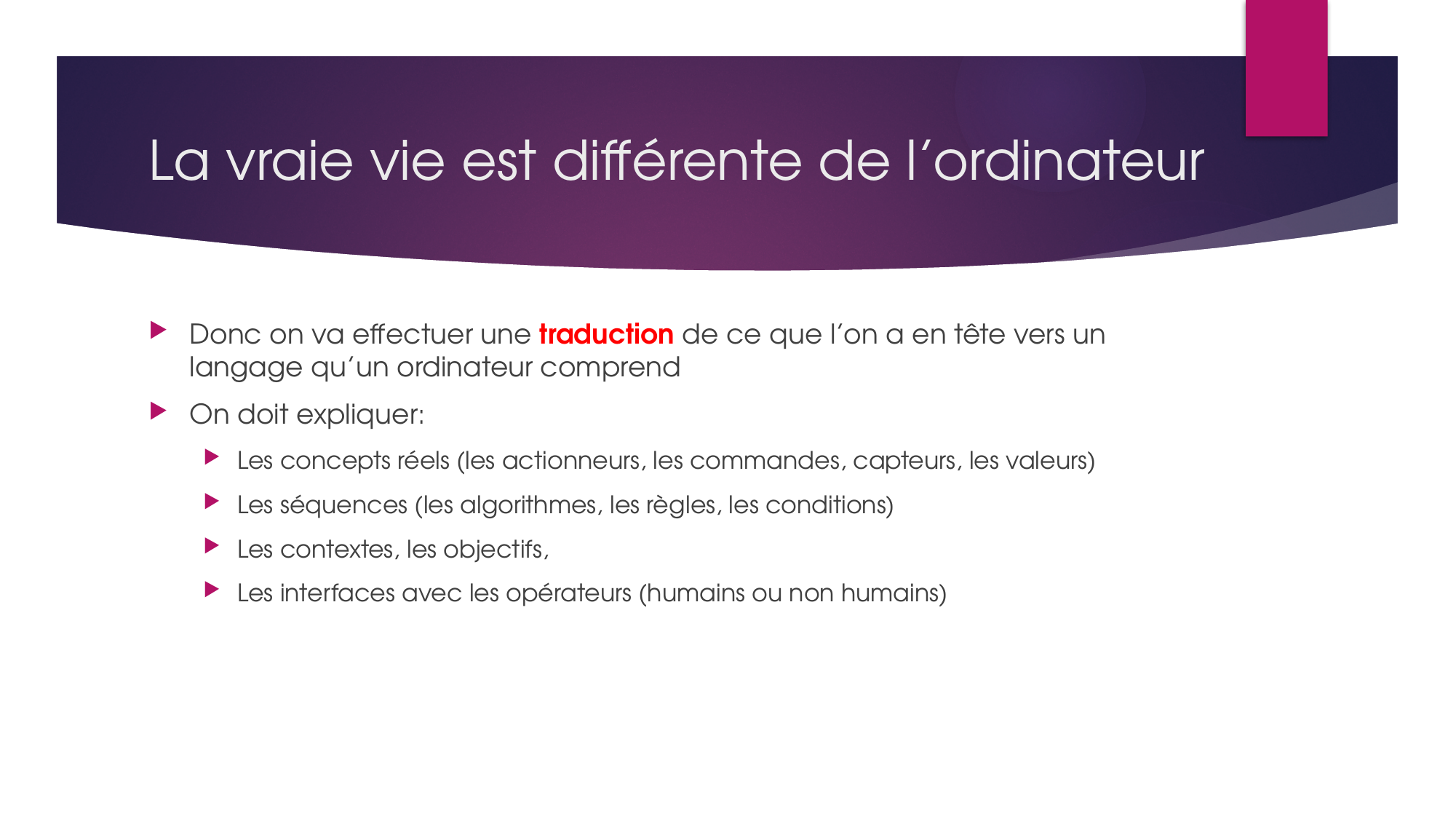

# La vraie vie est différente de l’ordinateur
Donc on va effectuer une traduction de ce que l’on a en tête vers un langage qu’un ordinateur comprend
On doit expliquer:
Les concepts réels (les actionneurs, les commandes, capteurs, les valeurs)
Les séquences (les algorithmes, les règles, les conditions)
Les contextes, les objectifs,
Les interfaces avec les opérateurs (humains ou non humains)